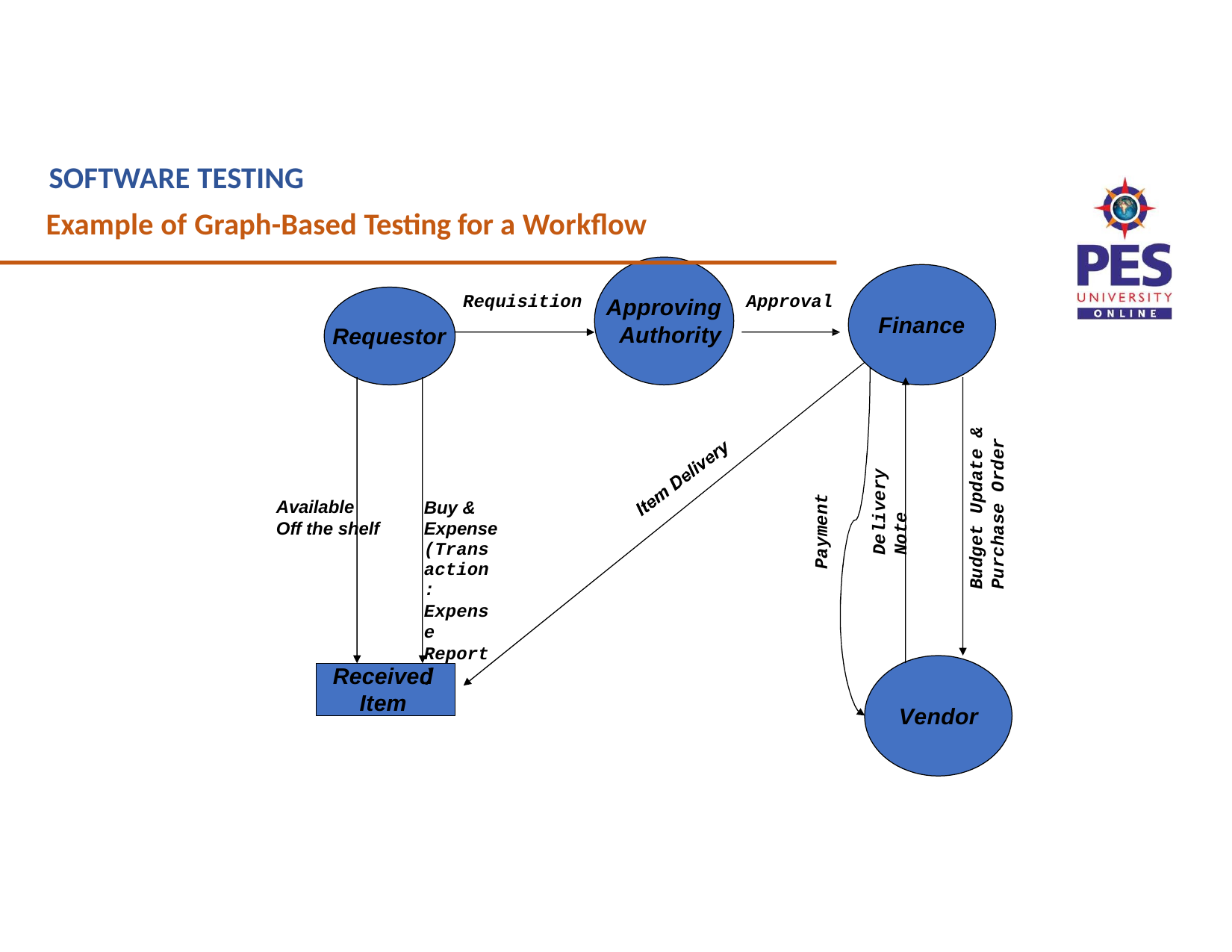

# SOFTWARE TESTING

Example of Graph-Based Testing for a Workflow

Requisition
Approval
Approving  Authority
Finance
Requestor

Budget Update &
Purchase Order
Delivery
Note
Payment
Available  Off the shelf
Buy &  Expense
(Transaction:
Expense Report)

Received
Item
Vendor